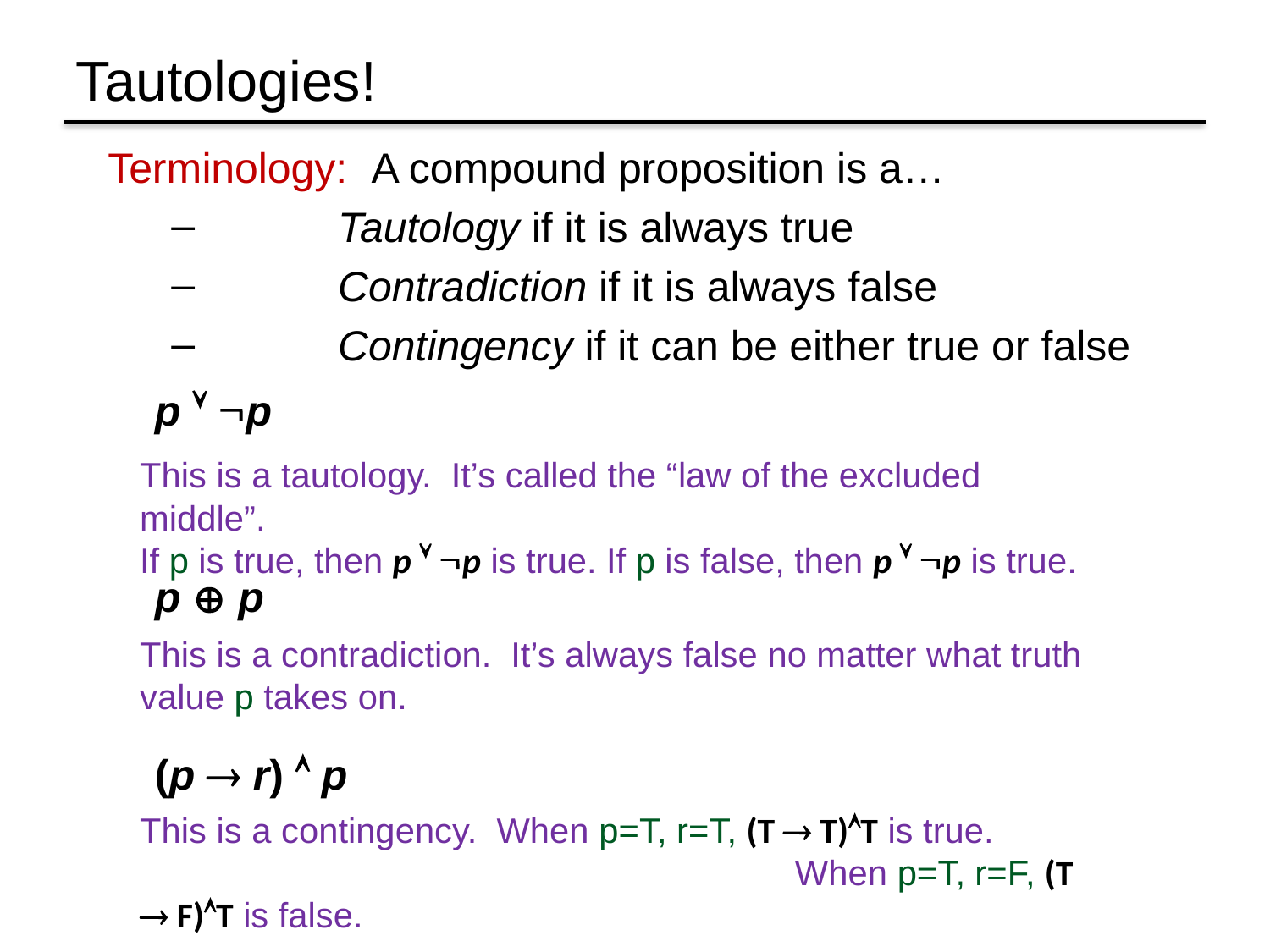

# Tautologies!
Terminology:  A compound proposition is a…
	Tautology if it is always true
	Contradiction if it is always false
	Contingency if it can be either true or false
p ∨ ¬p

p ⊕ p

(p → r) ∧ p
This is a tautology.  It’s called the “law of the excluded middle”.
If p is true, then p ∨ ¬p is true. If p is false, then p ∨ ¬p is true.
This is a contradiction.  It’s always false no matter what truth value p takes on.
This is a contingency.  When p=T, r=T, (T → T)∧T is true.
 					   When p=T, r=F, (T → F)∧T is false.